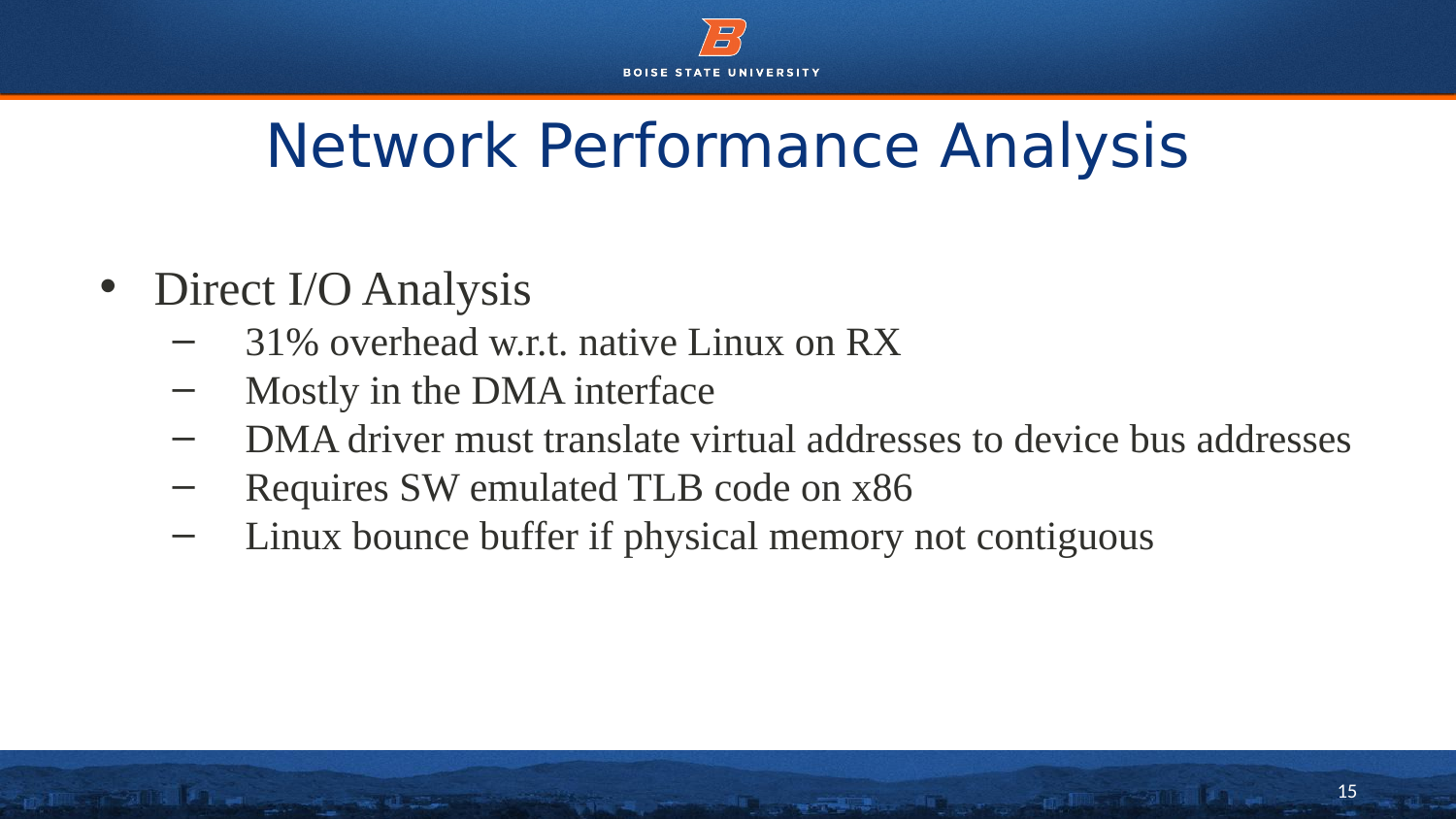

# Network Performance Analysis

Direct I/O Analysis
31% overhead w.r.t. native Linux on RX
Mostly in the DMA interface
DMA driver must translate virtual addresses to device bus addresses
Requires SW emulated TLB code on x86
Linux bounce buffer if physical memory not contiguous